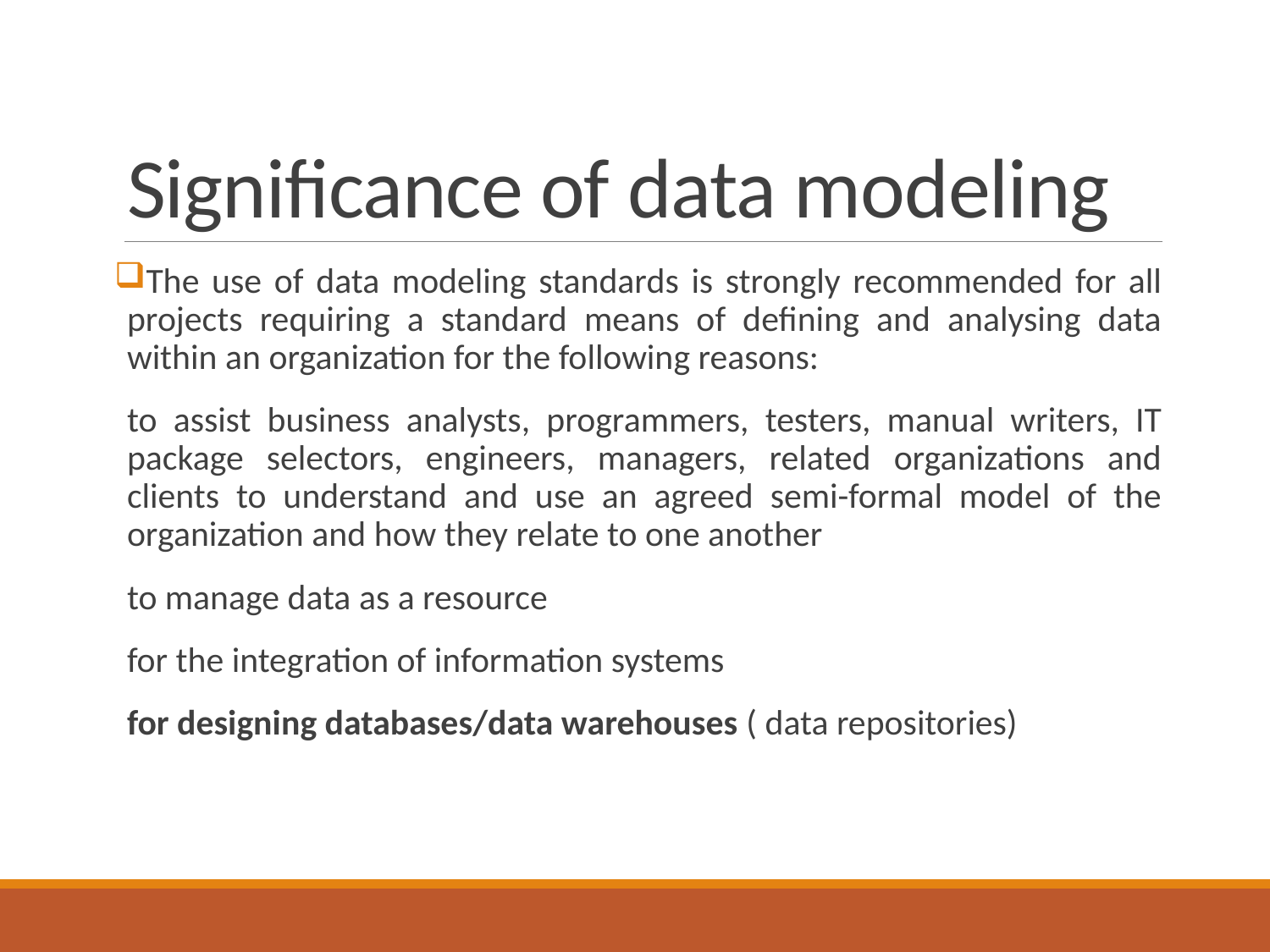

# Significance of data modeling
The use of data modeling standards is strongly recommended for all projects requiring a standard means of defining and analysing data within an organization for the following reasons:
to assist business analysts, programmers, testers, manual writers, IT package selectors, engineers, managers, related organizations and clients to understand and use an agreed semi-formal model of the organization and how they relate to one another
to manage data as a resource
for the integration of information systems
for designing databases/data warehouses ( data repositories)